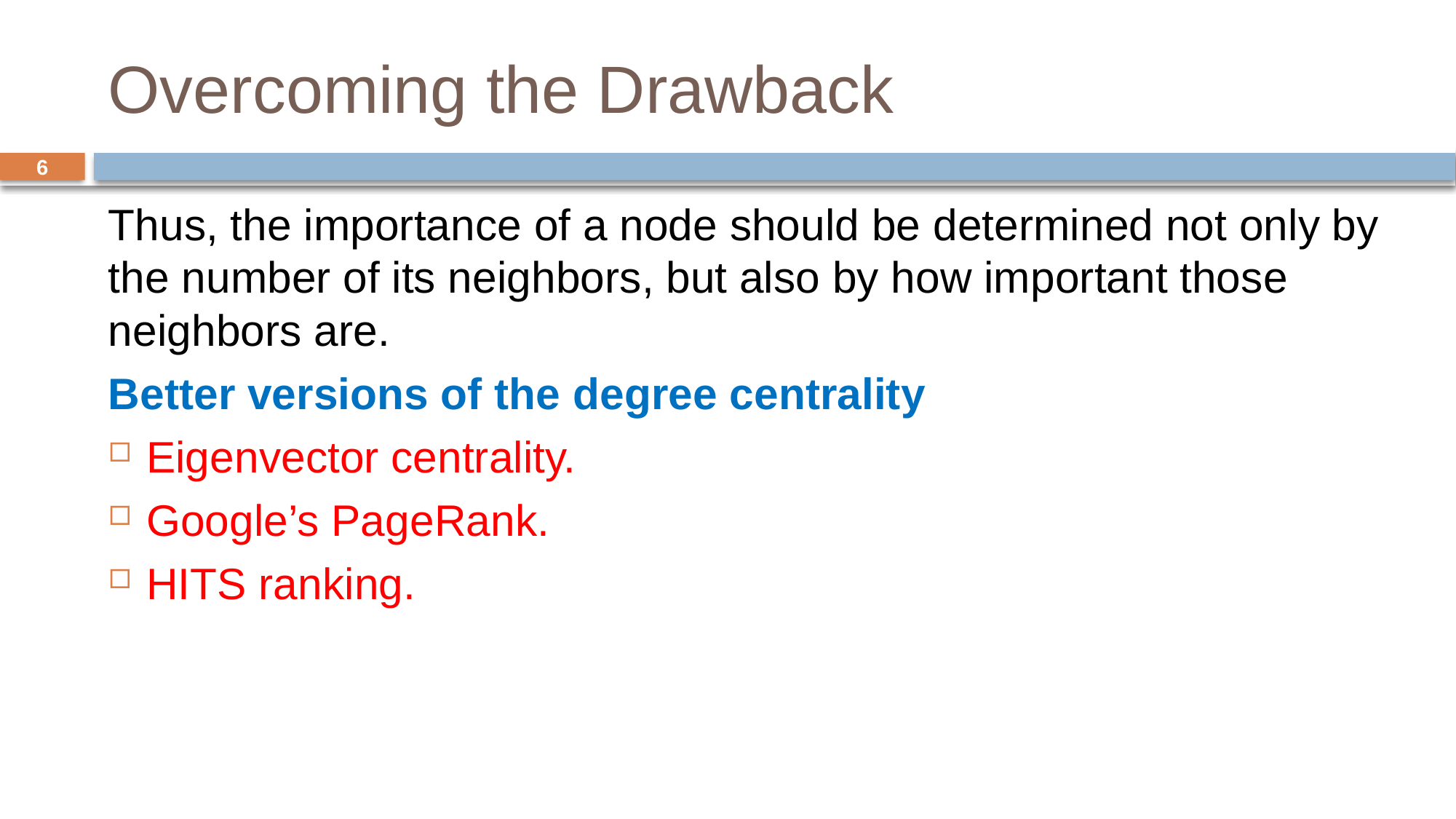

# Overcoming the Drawback
6
Thus, the importance of a node should be determined not only by the number of its neighbors, but also by how important those neighbors are.
Better versions of the degree centrality
Eigenvector centrality.
Google’s PageRank.
HITS ranking.